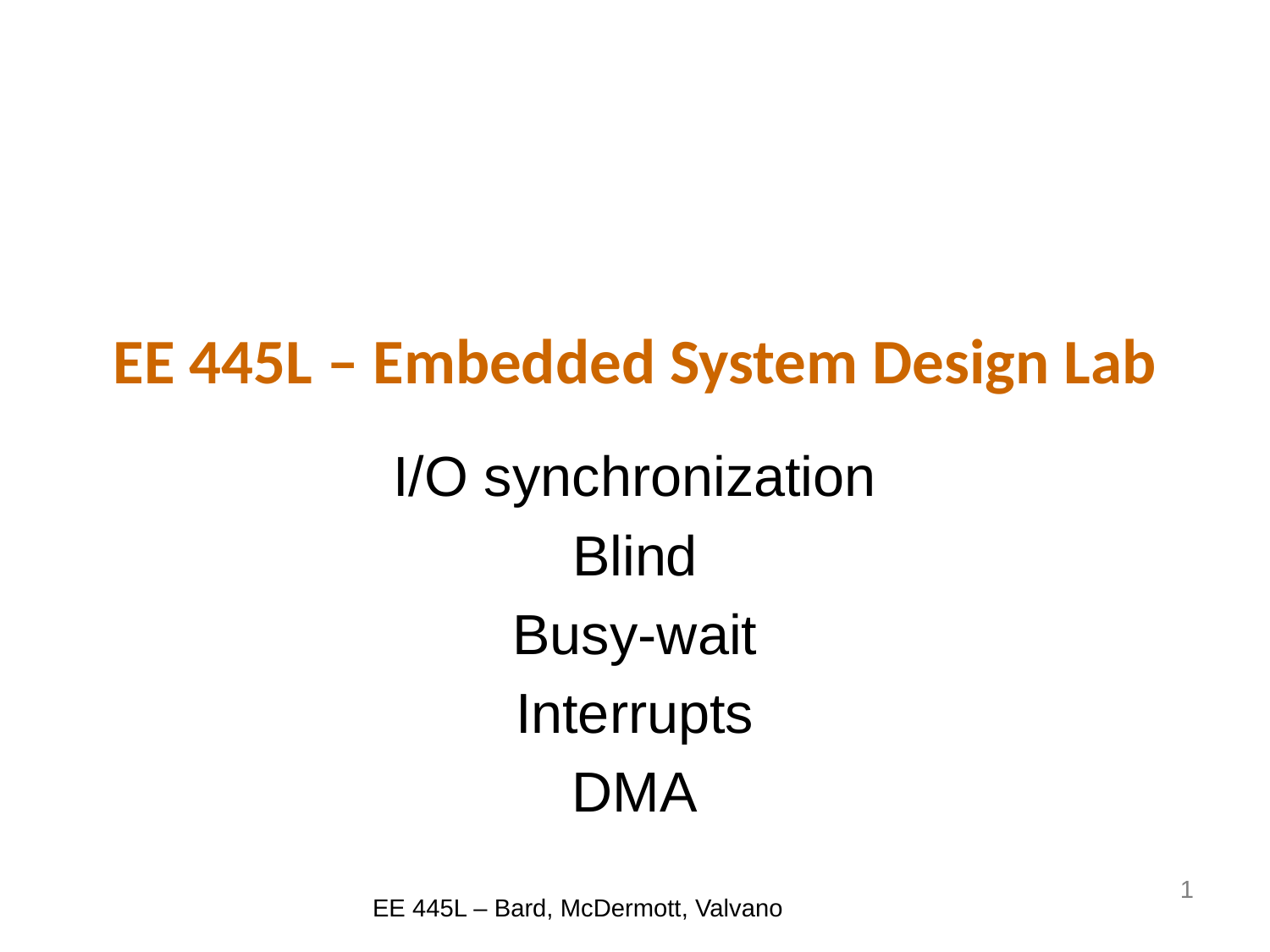

# EE 445L – Embedded System Design Lab
I/O synchronization
Blind
Busy-wait
Interrupts
DMA

1
EE 445L – Bard, McDermott, Valvano